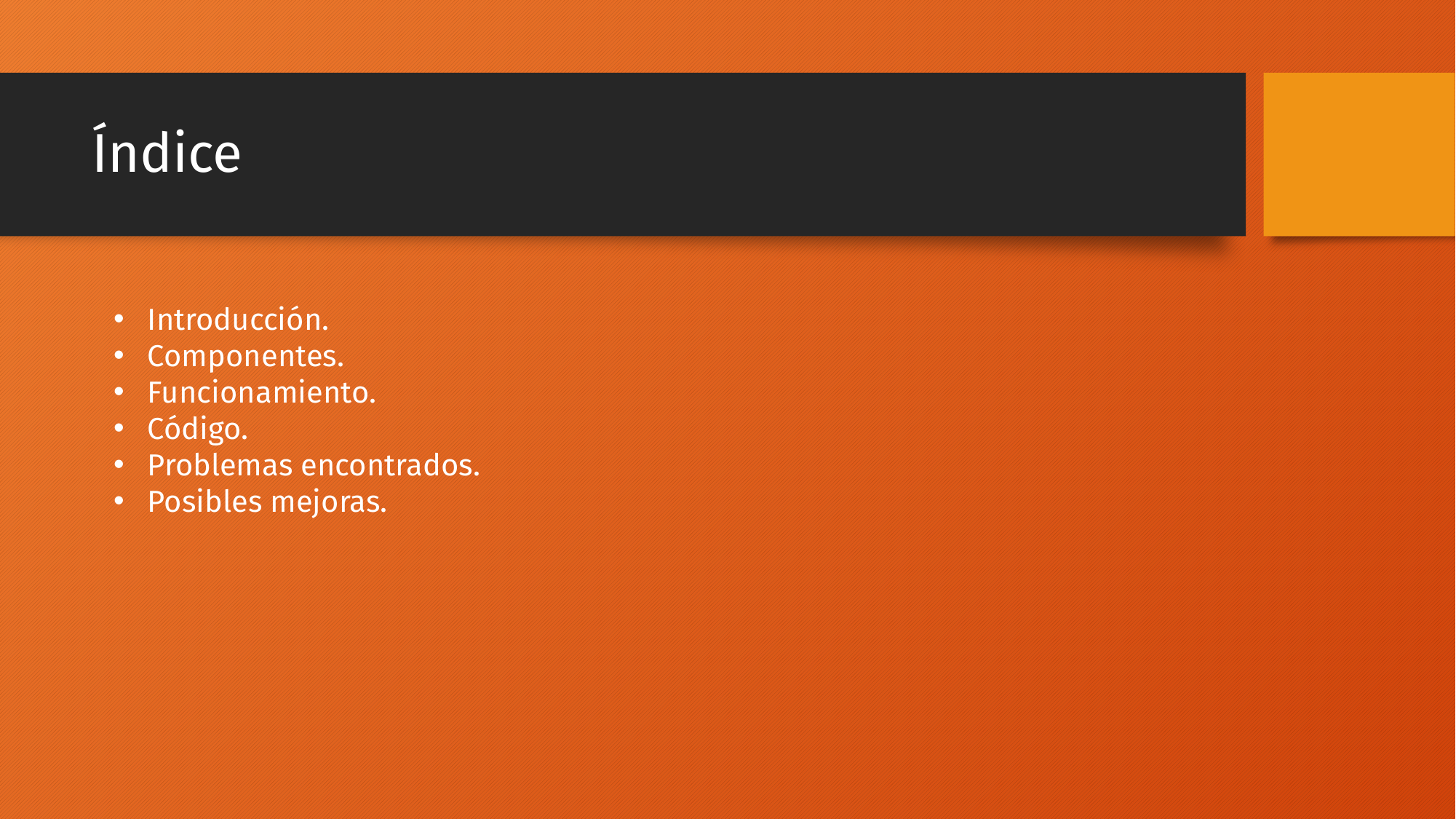

# Índice
Introducción.
Componentes.
Funcionamiento.
Código.
Problemas encontrados.
Posibles mejoras.